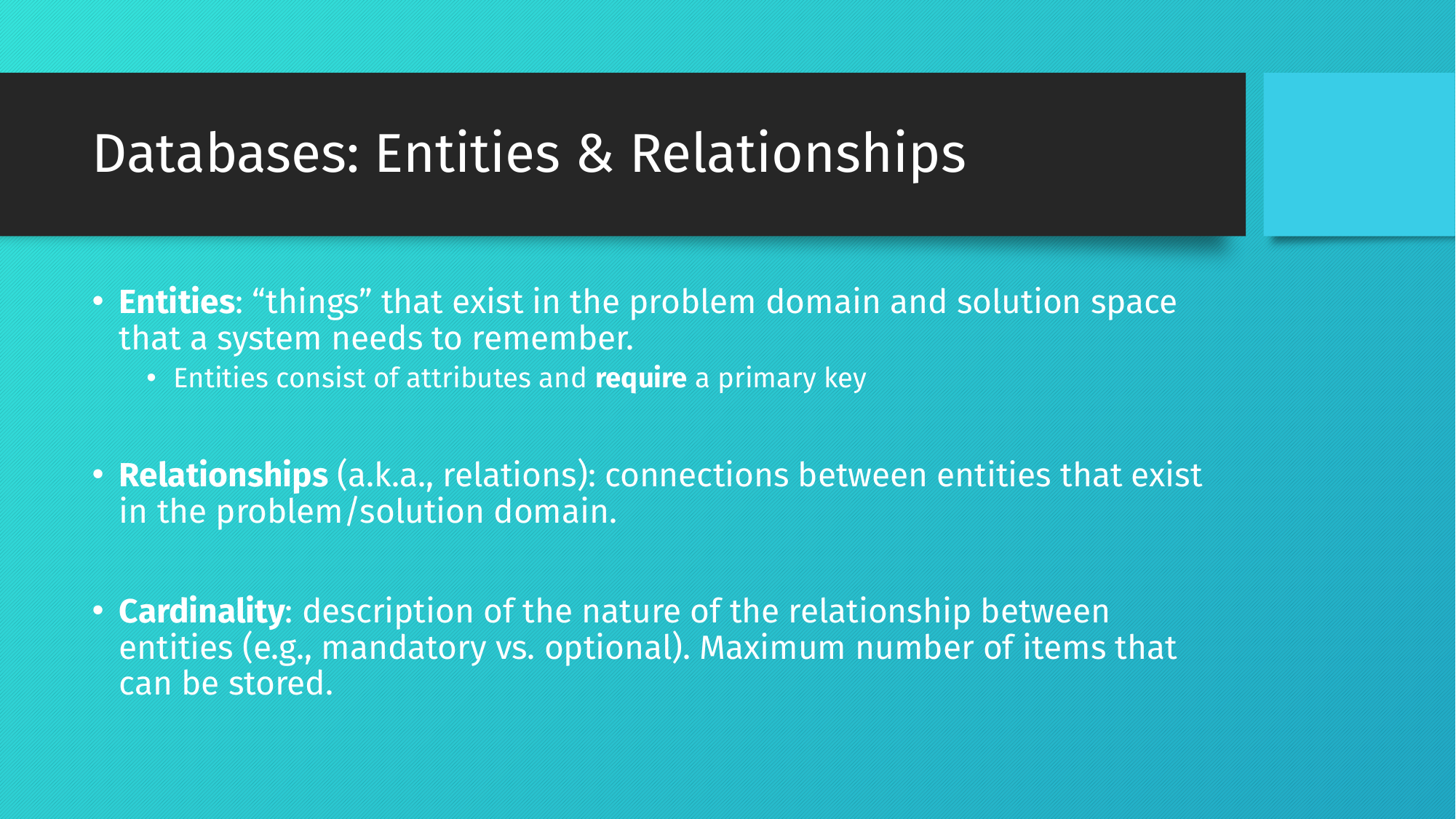

# Databases: Entities & Relationships
Entities: “things” that exist in the problem domain and solution space that a system needs to remember.
Entities consist of attributes and require a primary key

Relationships (a.k.a., relations): connections between entities that exist in the problem/solution domain.

Cardinality: description of the nature of the relationship between entities (e.g., mandatory vs. optional). Maximum number of items that can be stored.